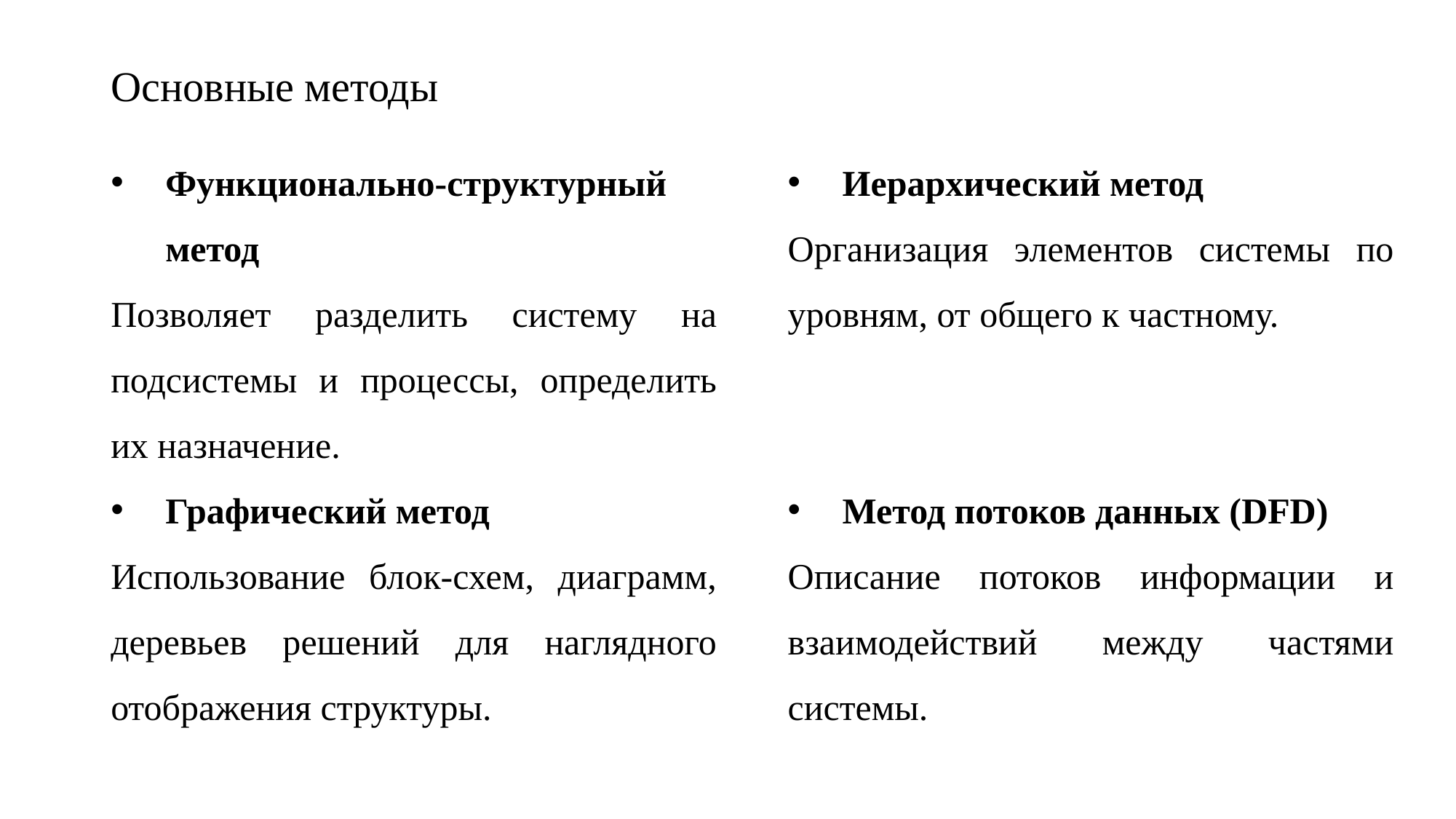

# Основные методы
Иерархический метод
Организация элементов системы по уровням, от общего к частному.

Метод потоков данных (DFD)
Описание потоков информации и взаимодействий между частями системы.
Функционально-структурный метод
Позволяет разделить систему на подсистемы и процессы, определить их назначение.
Графический метод
Использование блок-схем, диаграмм, деревьев решений для наглядного отображения структуры.